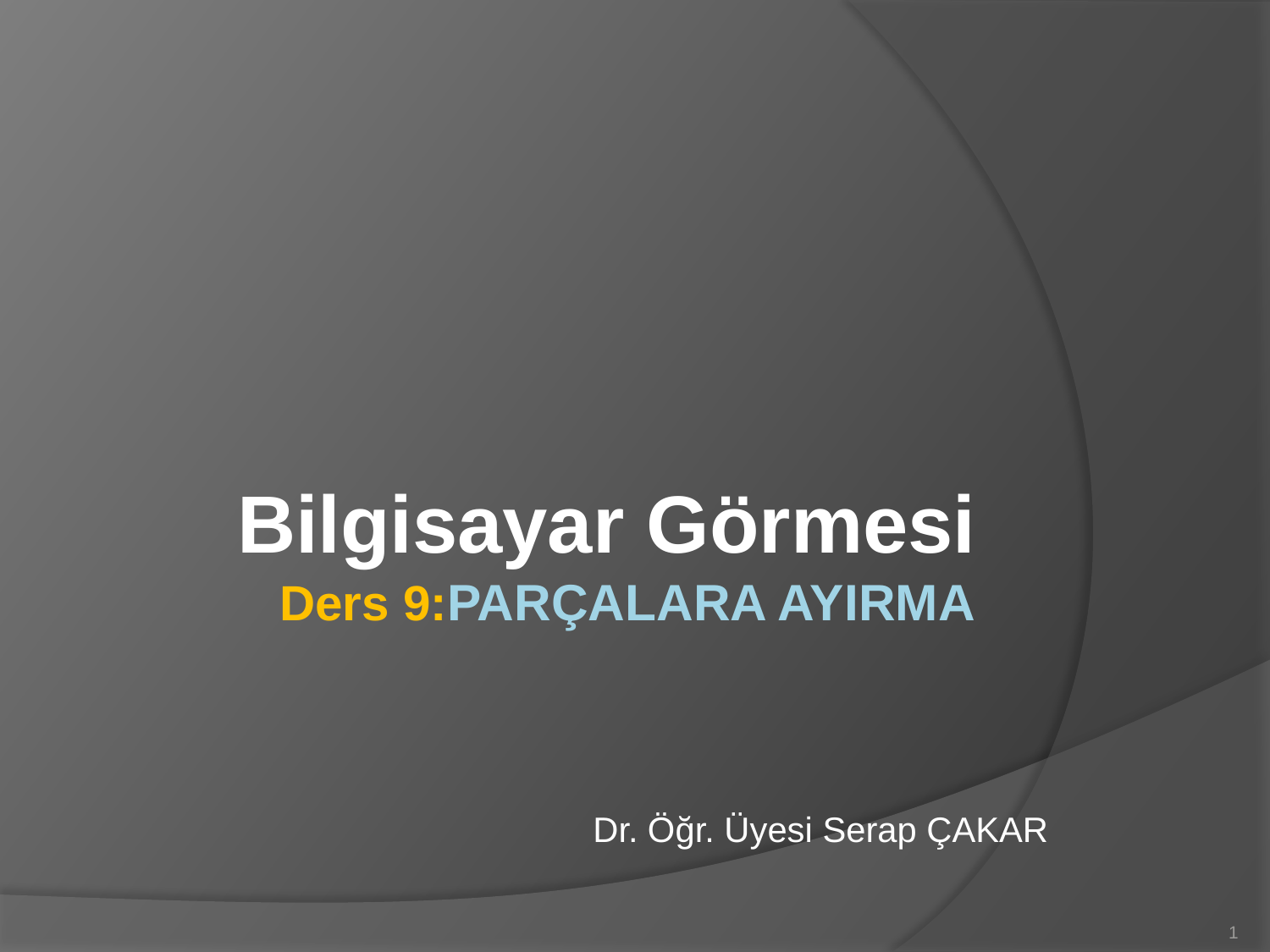

# Bilgisayar Görmesi Ders 9:Parçalara Ayırma
Dr. Öğr. Üyesi Serap ÇAKAR
1